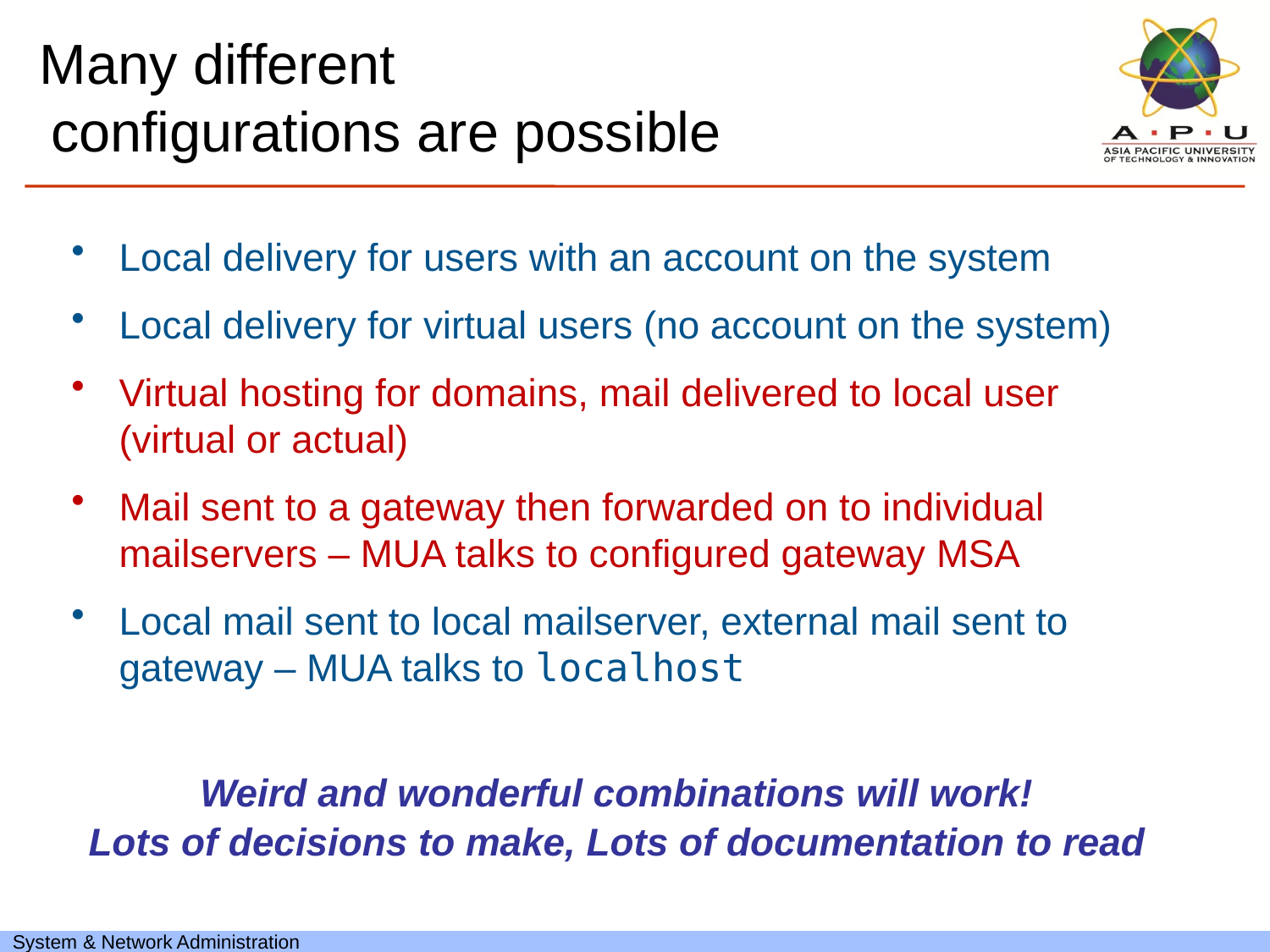

# Many different configurations are possible
Local delivery for users with an account on the system
Local delivery for virtual users (no account on the system)
Virtual hosting for domains, mail delivered to local user (virtual or actual)
Mail sent to a gateway then forwarded on to individual mailservers – MUA talks to configured gateway MSA
Local mail sent to local mailserver, external mail sent to gateway – MUA talks to localhost

Weird and wonderful combinations will work!
Lots of decisions to make, Lots of documentation to read